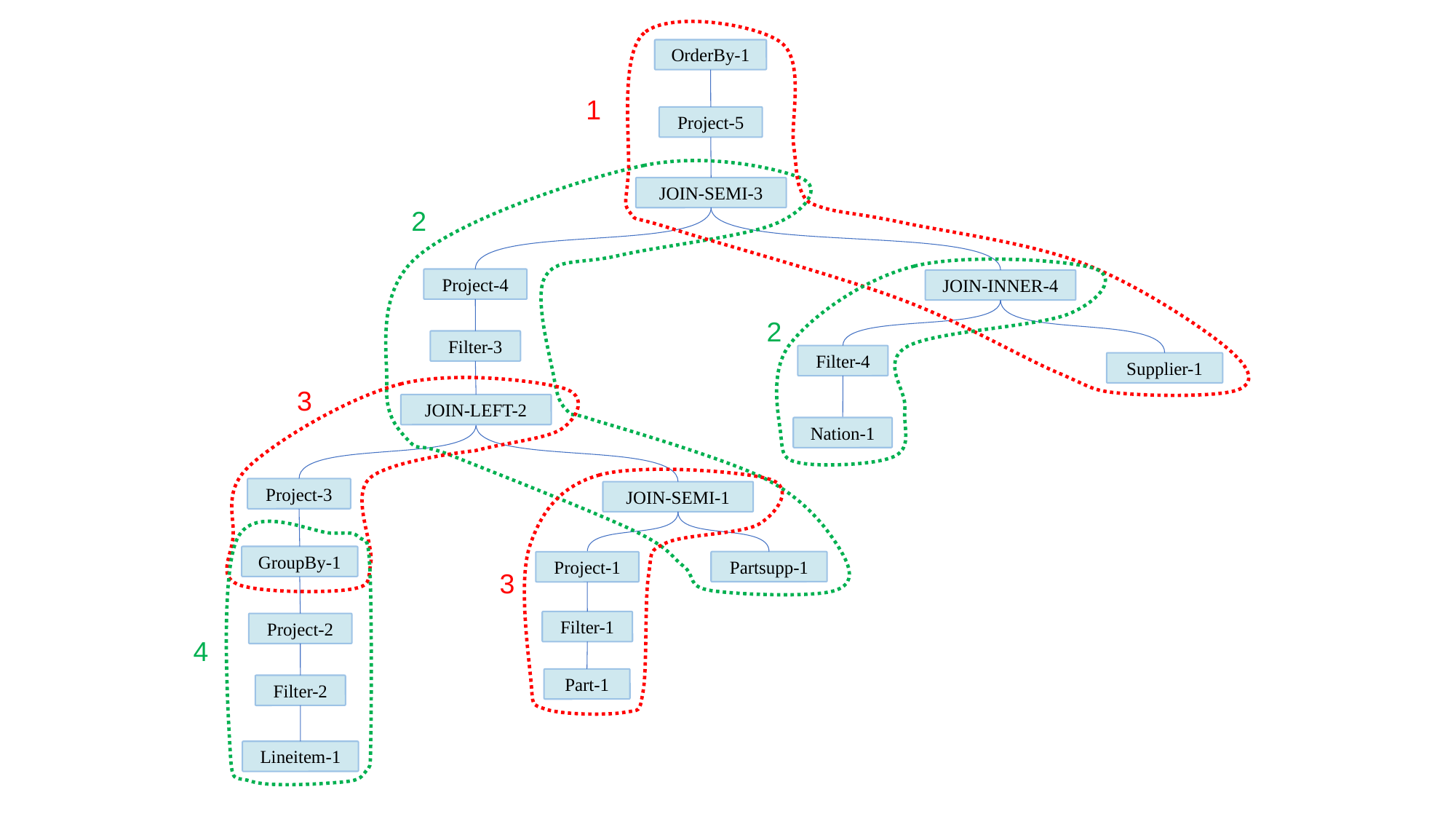

OrderBy-1
1
Project-5

JOIN-SEMI-3
2

Project-4
JOIN-INNER-4
2
Filter-3
Filter-4
Supplier-1

3
JOIN-LEFT-2
Nation-1

Project-3
JOIN-SEMI-1

GroupBy-1
Partsupp-1
Project-1
3
Filter-1
Project-2
4
Part-1
Filter-2
Lineitem-1